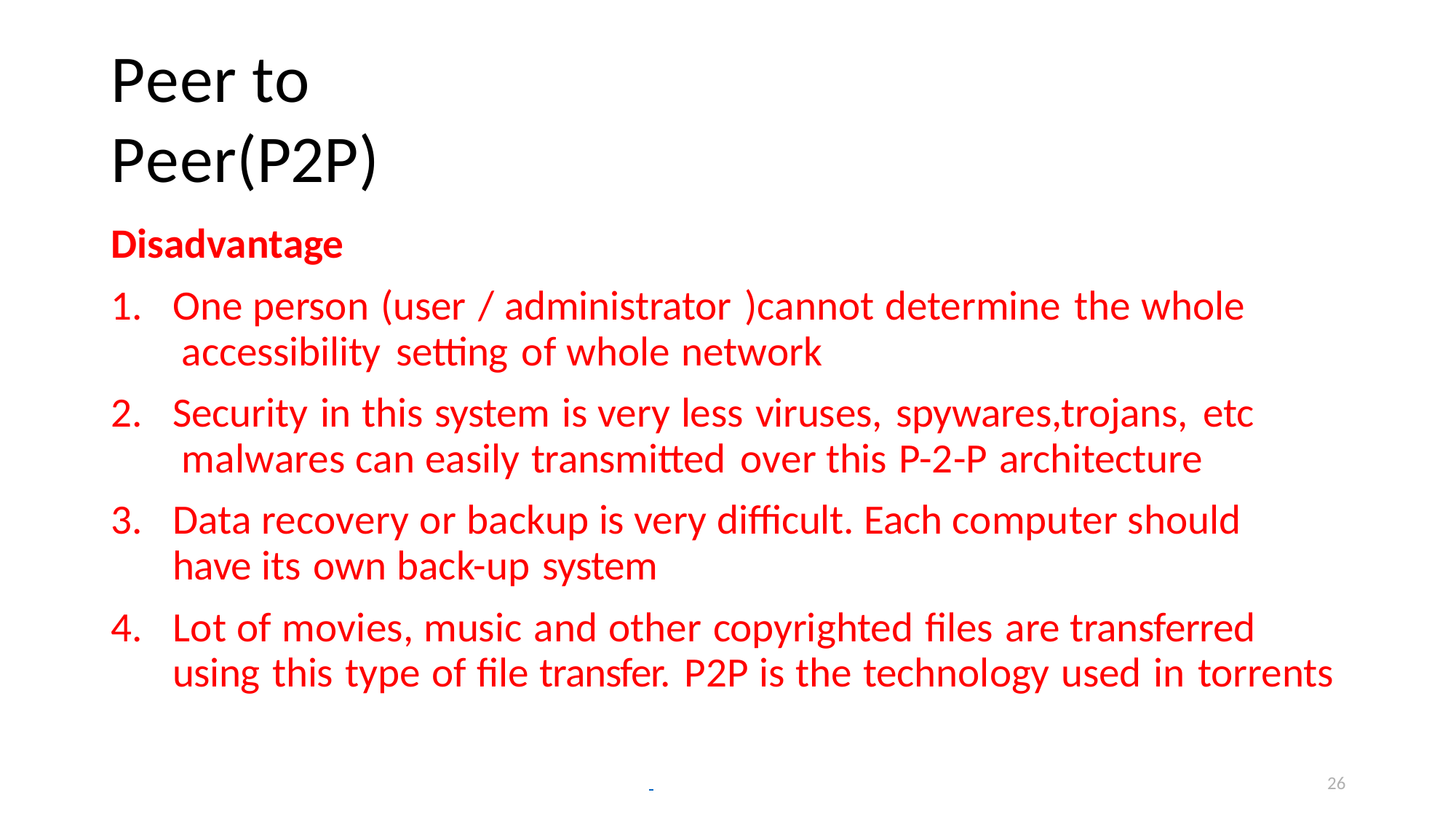

# Peer to Peer(P2P)
Disadvantage
One person (user / administrator )cannot determine the whole  accessibility setting of whole network
Security in this system is very less viruses, spywares,trojans, etc  malwares can easily transmitted over this P-2-P architecture
Data recovery or backup is very difficult. Each computer should  have its own back-up system
Lot of movies, music and other copyrighted files are transferred  using this type of file transfer. P2P is the technology used in torrents

26